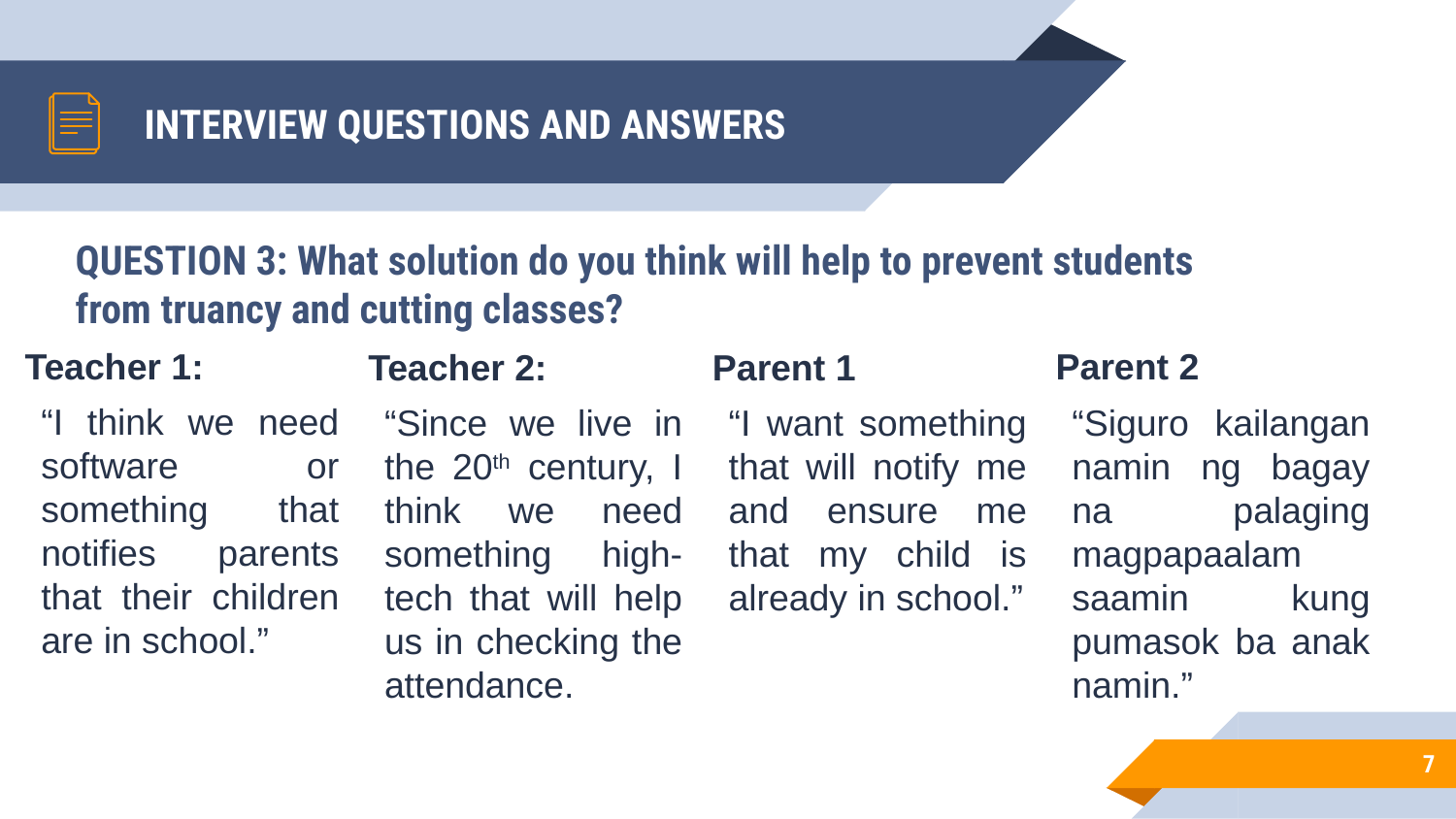

# INTERVIEW QUESTIONS AND ANSWERS

QUESTION 3: What solution do you think will help to prevent students from truancy and cutting classes?
Teacher 1:
“I think we need software or something that notifies parents that their children are in school.”
Parent 2
“Siguro kailangan namin ng bagay na palaging magpapaalam saamin kung pumasok ba anak namin.”
Teacher 2:
“Since we live in the 20th century, I think we need something high-tech that will help us in checking the attendance.
Parent 1
“I want something that will notify me and ensure me that my child is already in school.”
7